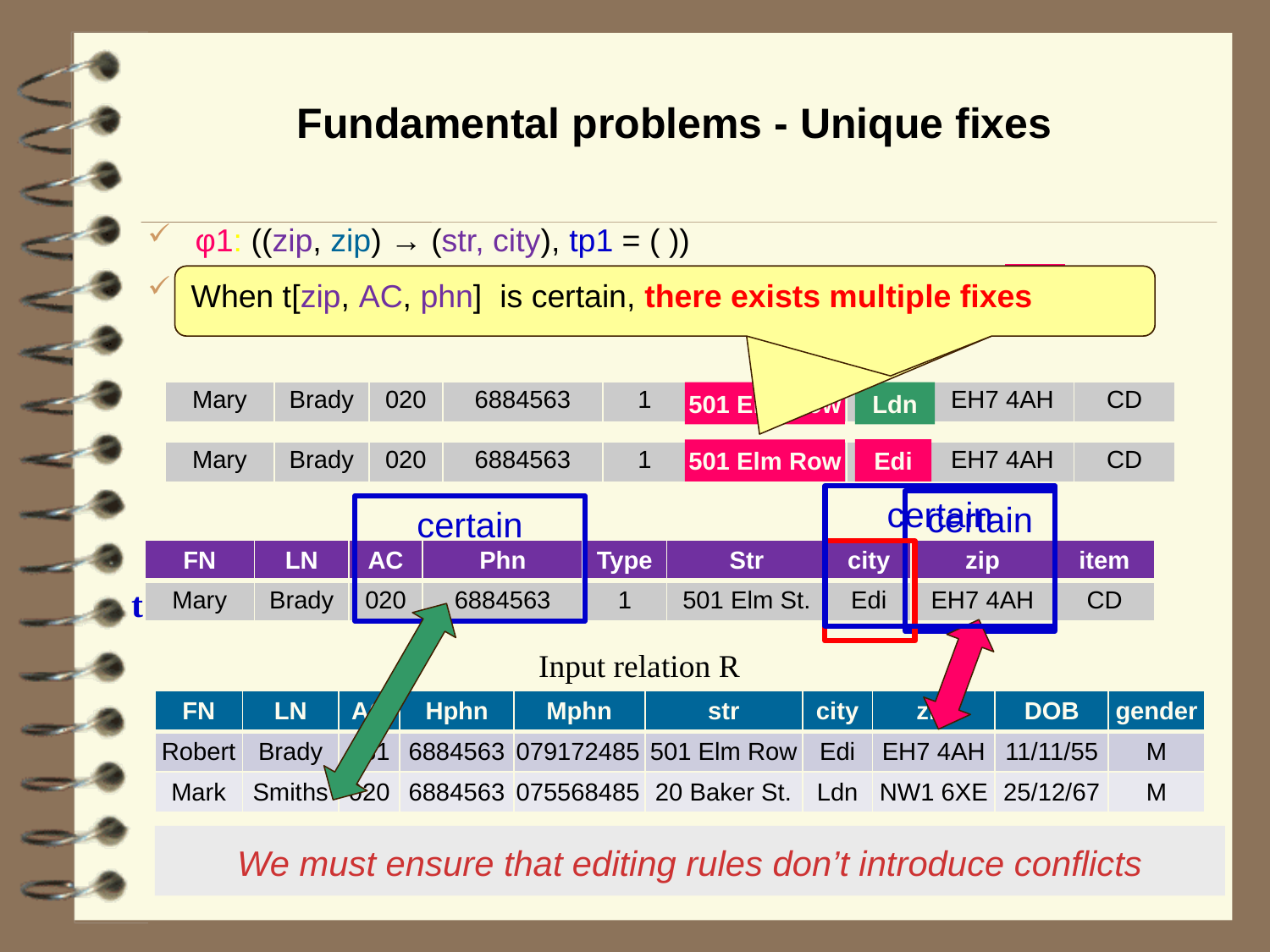

# Fundamental problems - Unique fixes
φ1: ((zip, zip) → (str, city), tp1 = ( ))
φ2: (((phn, Hphn), (AC, AC)) → (city), tp2[type, AC] = (1, 0800))

When t[AC, phn, zip, city] is certain, there exists a unique fix

When t[zip, AC, phn]  is certain, there exists multiple fixes
| Mary | Brady | 020 | 6884563 | 1 | 501 Elm St. | Edi | EH7 4AH | CD |
| --- | --- | --- | --- | --- | --- | --- | --- | --- |
501 Elm Row
Ldn
Edi
501 Elm Row
| Mary | Brady | 020 | 6884563 | 1 | 501 Elm St. | Edi | EH7 4AH | CD |
| --- | --- | --- | --- | --- | --- | --- | --- | --- |
certain
certain
certain
| FN | LN | AC | Phn | Type | Str | city | zip | item |
| --- | --- | --- | --- | --- | --- | --- | --- | --- |
| Mary | Brady | 020 | 6884563 | 1 | 501 Elm St. | Edi | EH7 4AH | CD |

t

Input relation R
| FN | LN | AC | Hphn | Mphn | str | city | zip | DOB | gender |
| --- | --- | --- | --- | --- | --- | --- | --- | --- | --- |
| Robert | Brady | 131 | 6884563 | 079172485 | 501 Elm Row | Edi | EH7 4AH | 11/11/55 | M |
| Mark | Smiths | 020 | 6884563 | 075568485 | 20 Baker St. | Ldn | NW1 6XE | 25/12/67 | M |
Master relation Dm
We must ensure that editing rules don’t introduce conflicts
14